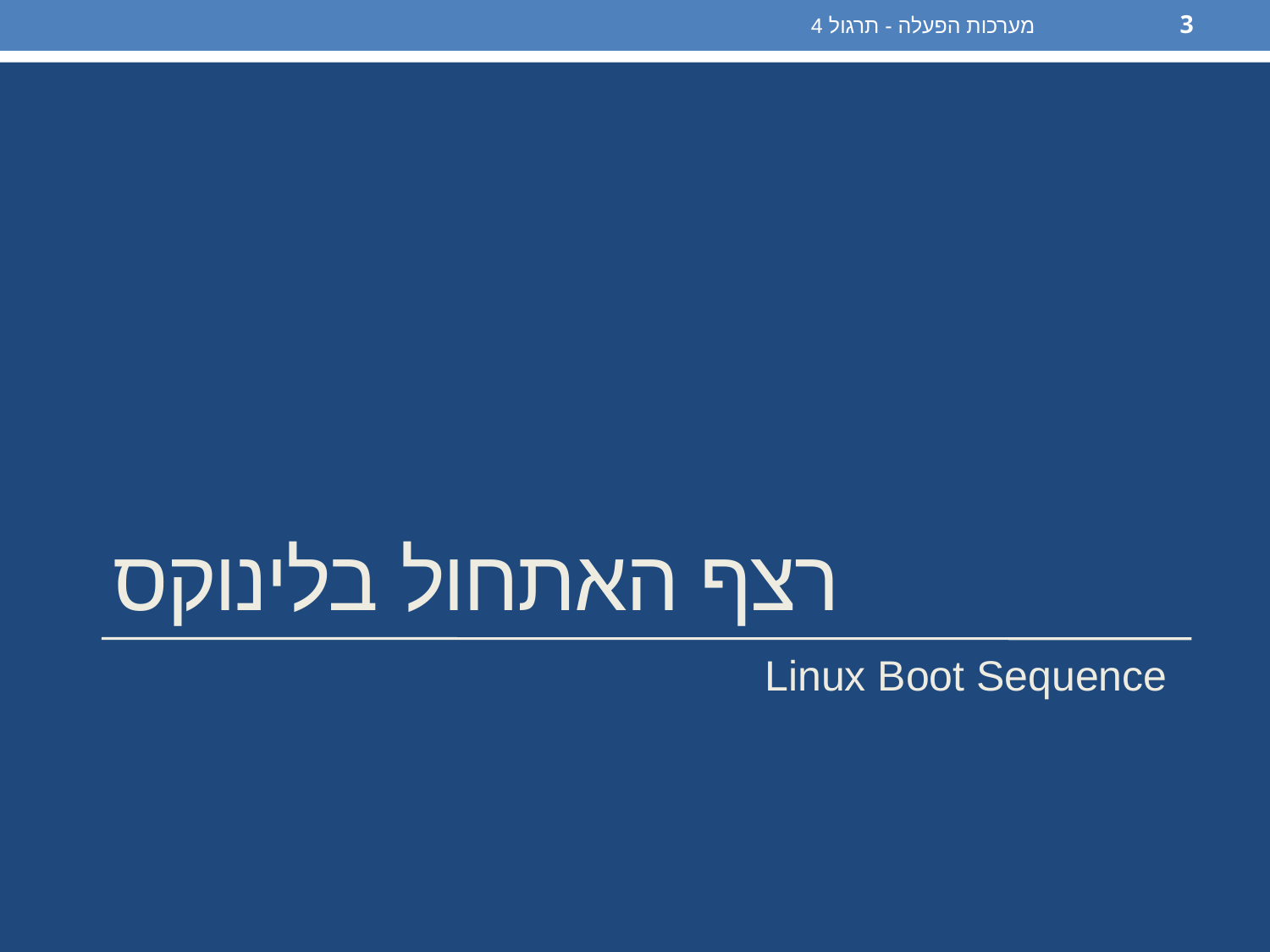

מערכות הפעלה - תרגול 4
3
# רצף האתחול בלינוקס
Linux Boot Sequence